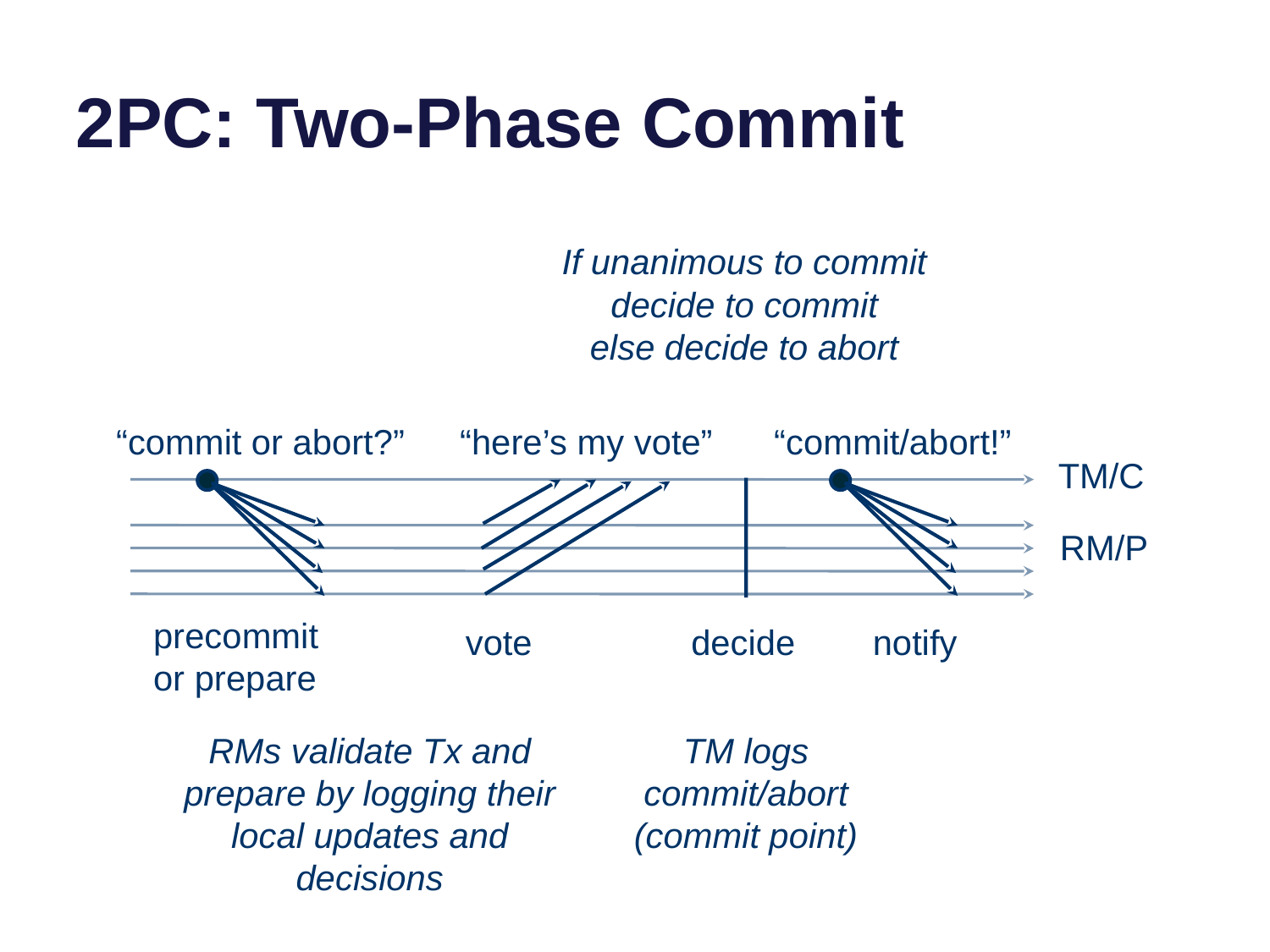

# 2PC: Two-Phase Commit
If unanimous to commit
decide to commit
else decide to abort

“commit or abort?”
“here’s my vote”
“commit/abort!”
TM/C

RM/P

precommit
or prepare
vote
decide
notify
RMs validate Tx and prepare by logging their local updates and decisions
TM logs commit/abort (commit point)